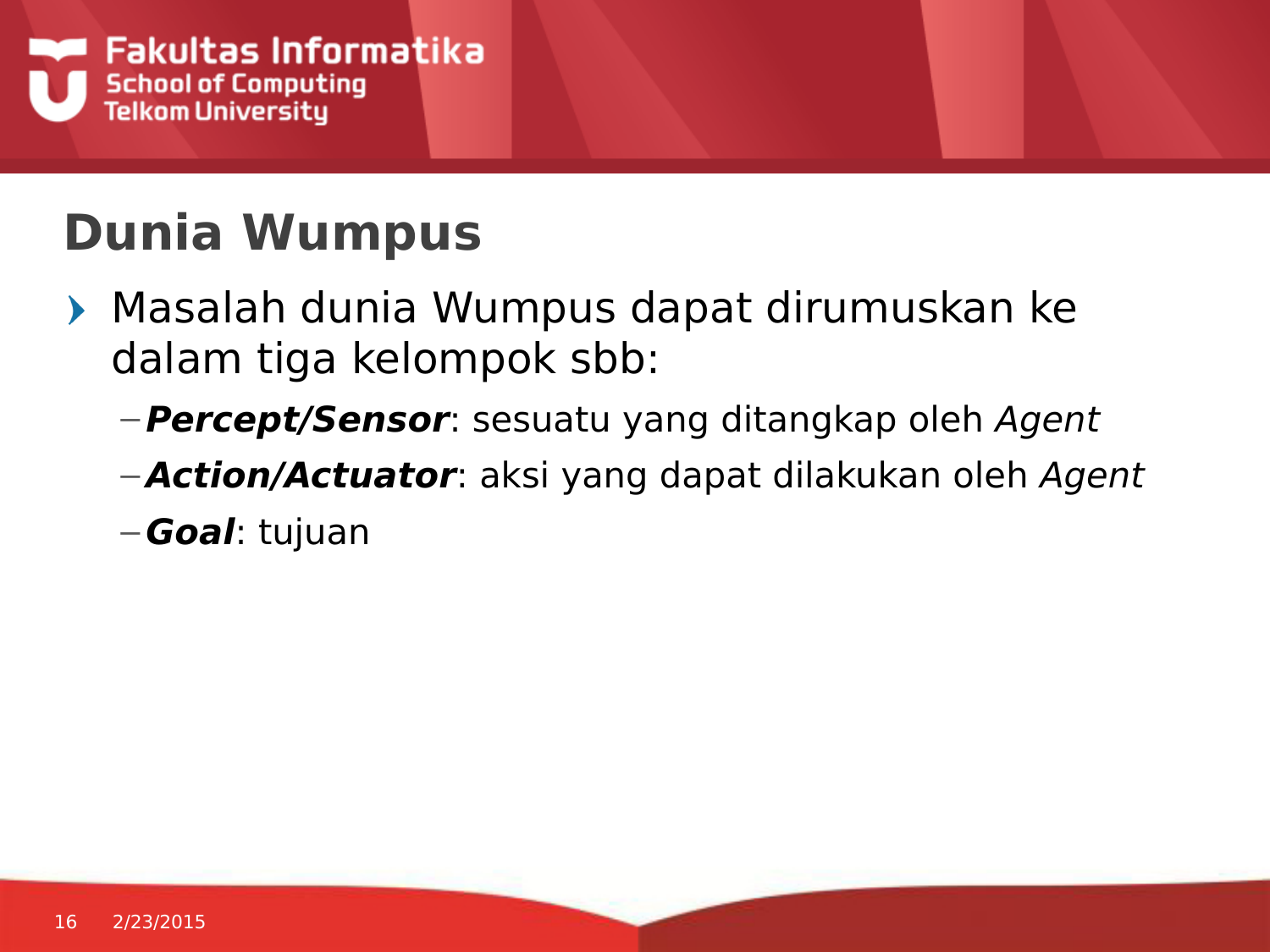

# Dunia Wumpus
Masalah dunia Wumpus dapat dirumuskan ke dalam tiga kelompok sbb:
Percept/Sensor: sesuatu yang ditangkap oleh Agent
Action/Actuator: aksi yang dapat dilakukan oleh Agent
Goal: tujuan
16
2/23/2015